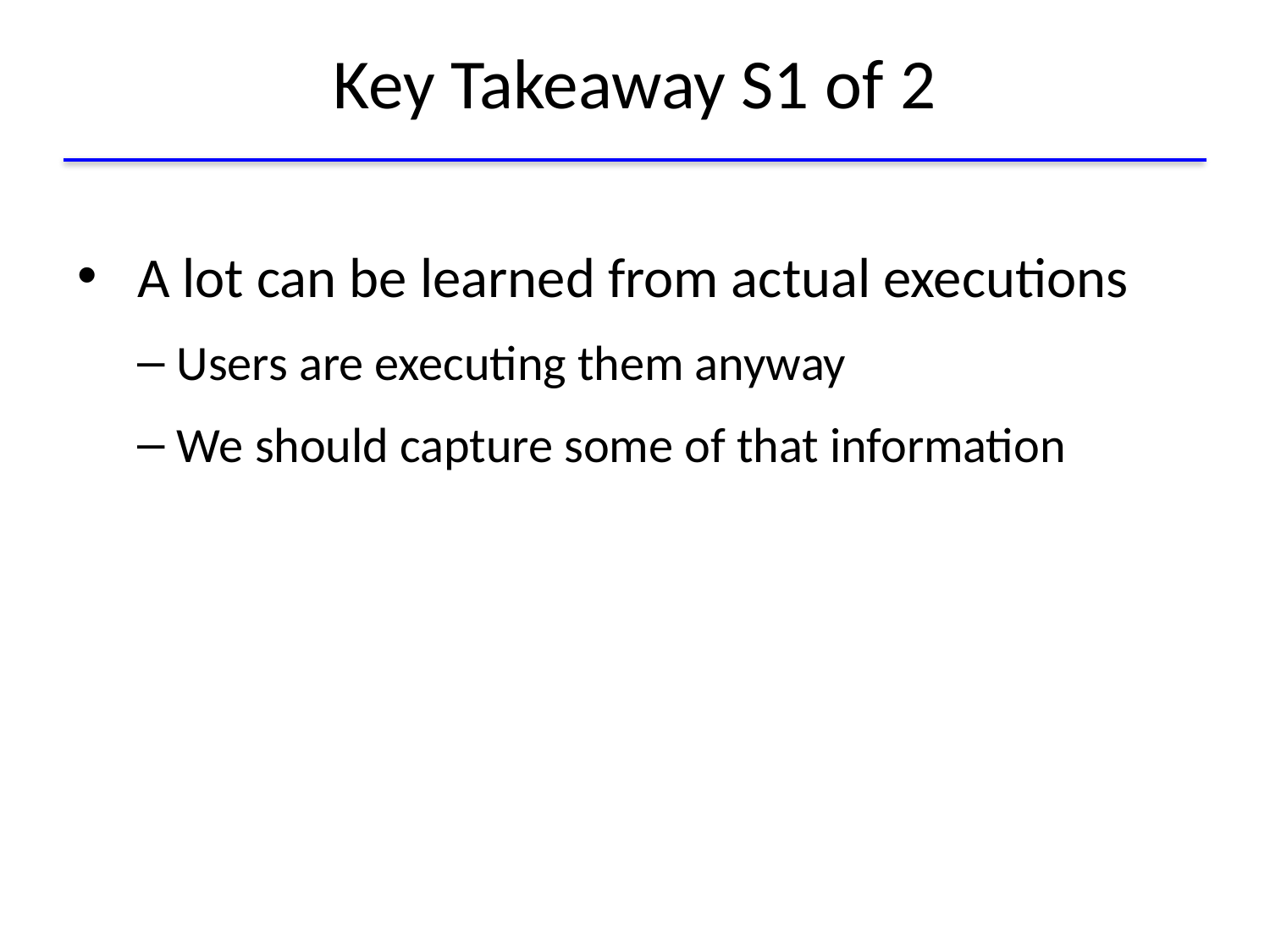

# Key Takeaway S1 of 2
A lot can be learned from actual executions
Users are executing them anyway
We should capture some of that information